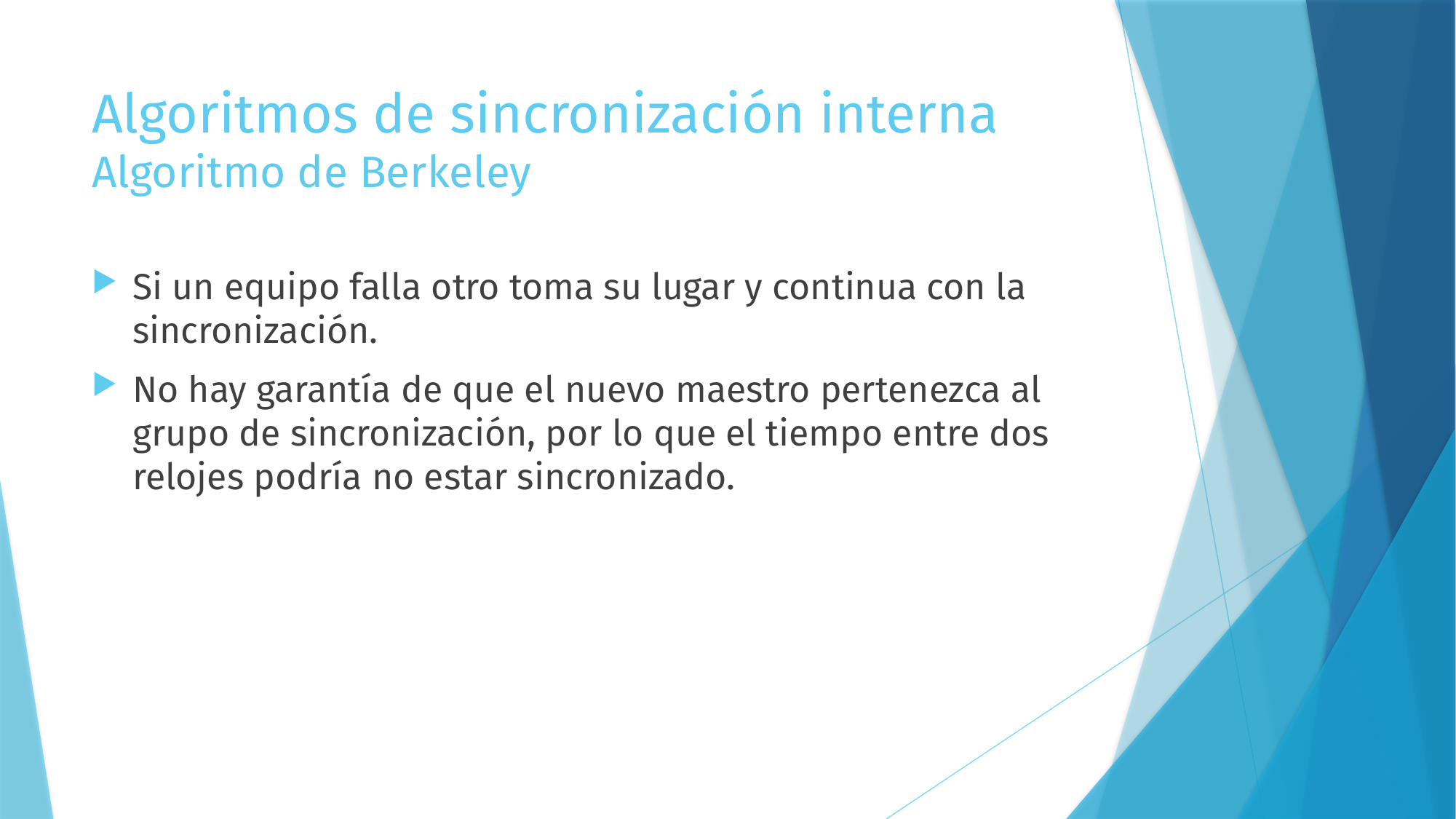

# Algoritmos de sincronización interna Algoritmo de Berkeley
Si un equipo falla otro toma su lugar y continua con la sincronización.
No hay garantía de que el nuevo maestro pertenezca al grupo de sincronización, por lo que el tiempo entre dos relojes podría no estar sincronizado.